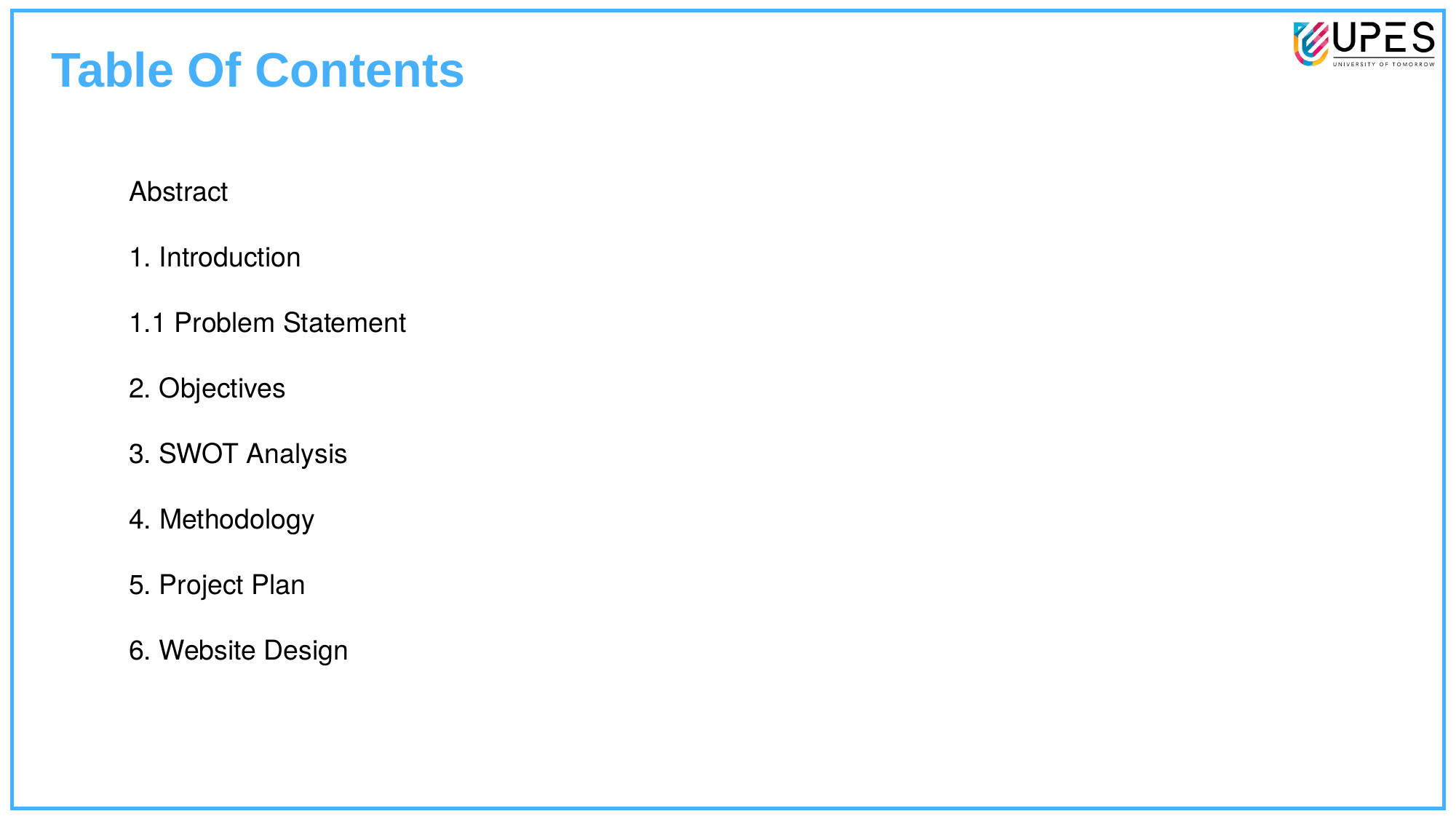

Table Of Contents
Abstract
1. Introduction
1.1 Problem Statement
2. Objectives
3. SWOT Analysis
4. Methodology
5. Project Plan
6. Website Design